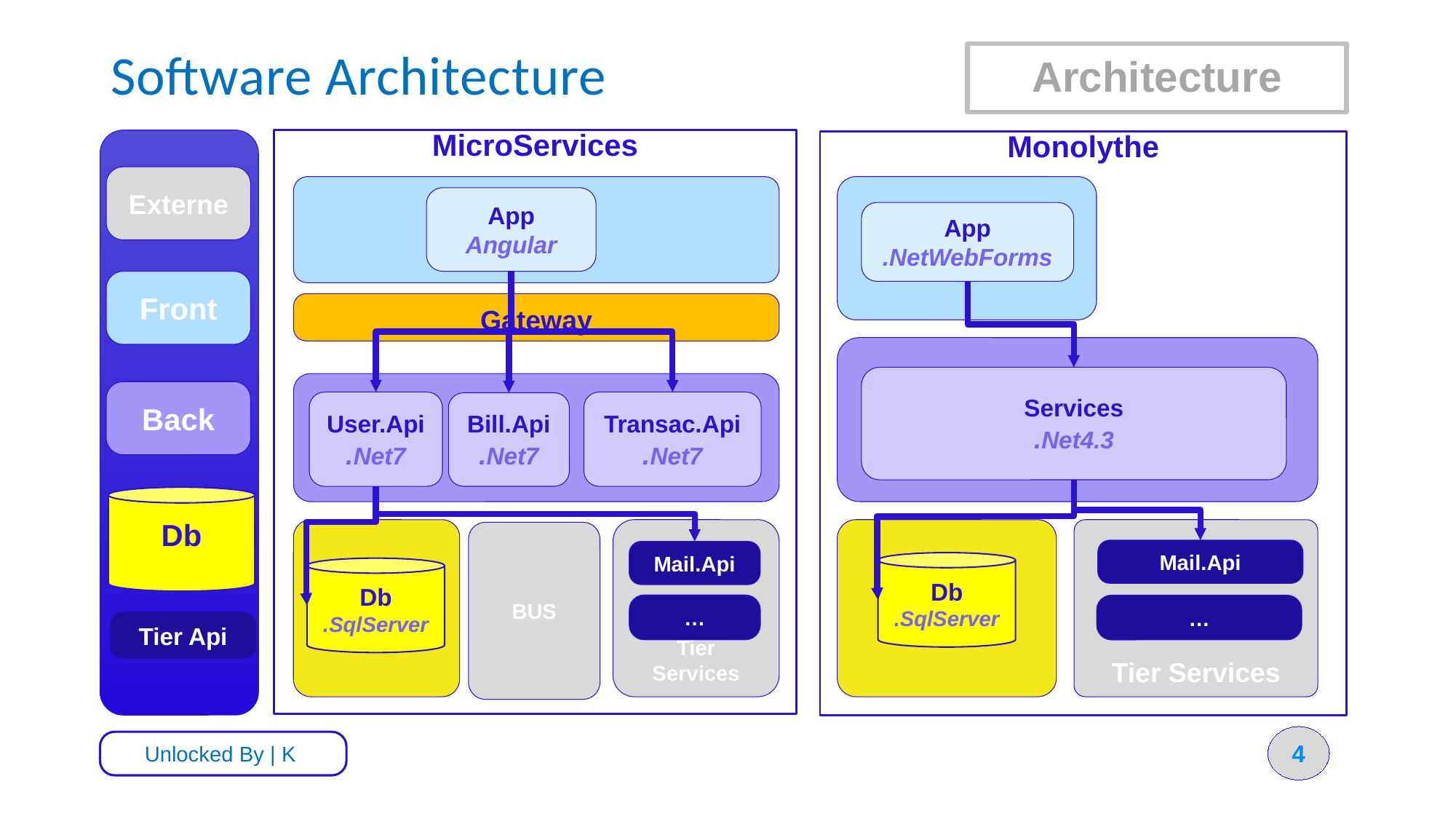

# Software Architecture
Architecture

MicroServices
Monolythe
Externe

App
Angular
App
.NetWebForms
Front
Gateway

Services
.Net4.3

Back
User.Api
.Net7
Transac.Api
.Net7
Bill.Api
.Net7
Db

Tier Services

Tier Services

BUS
Mail.Api
Mail.Api
Db
.SqlServer
Db
.SqlServer
…
…
Tier Api
4
Unlocked By | K